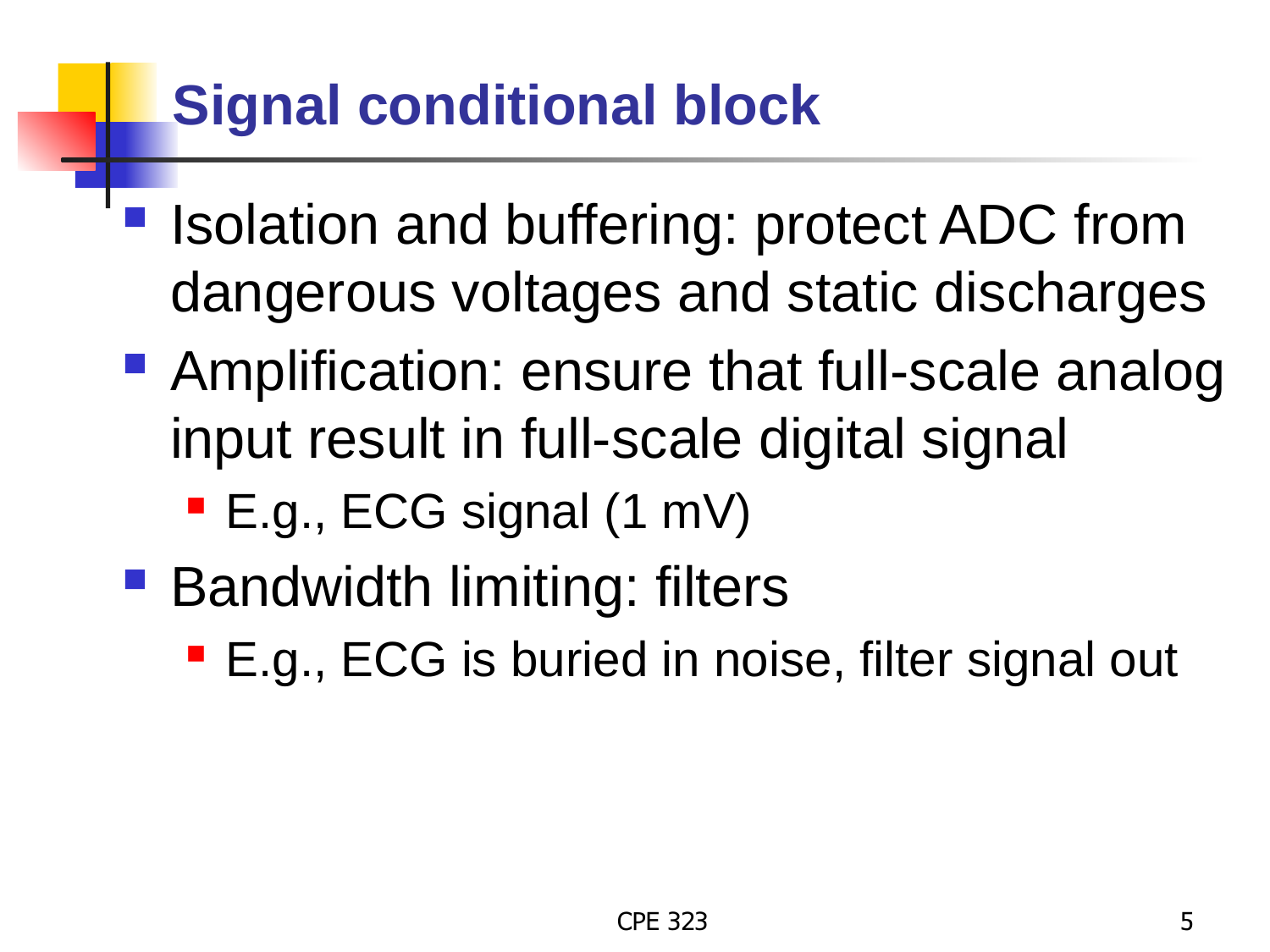

# Signal conditional block
Isolation and buffering: protect ADC from dangerous voltages and static discharges
Amplification: ensure that full-scale analog input result in full-scale digital signal
E.g., ECG signal (1 mV)
Bandwidth limiting: filters
E.g., ECG is buried in noise, filter signal out

CPE 323
5